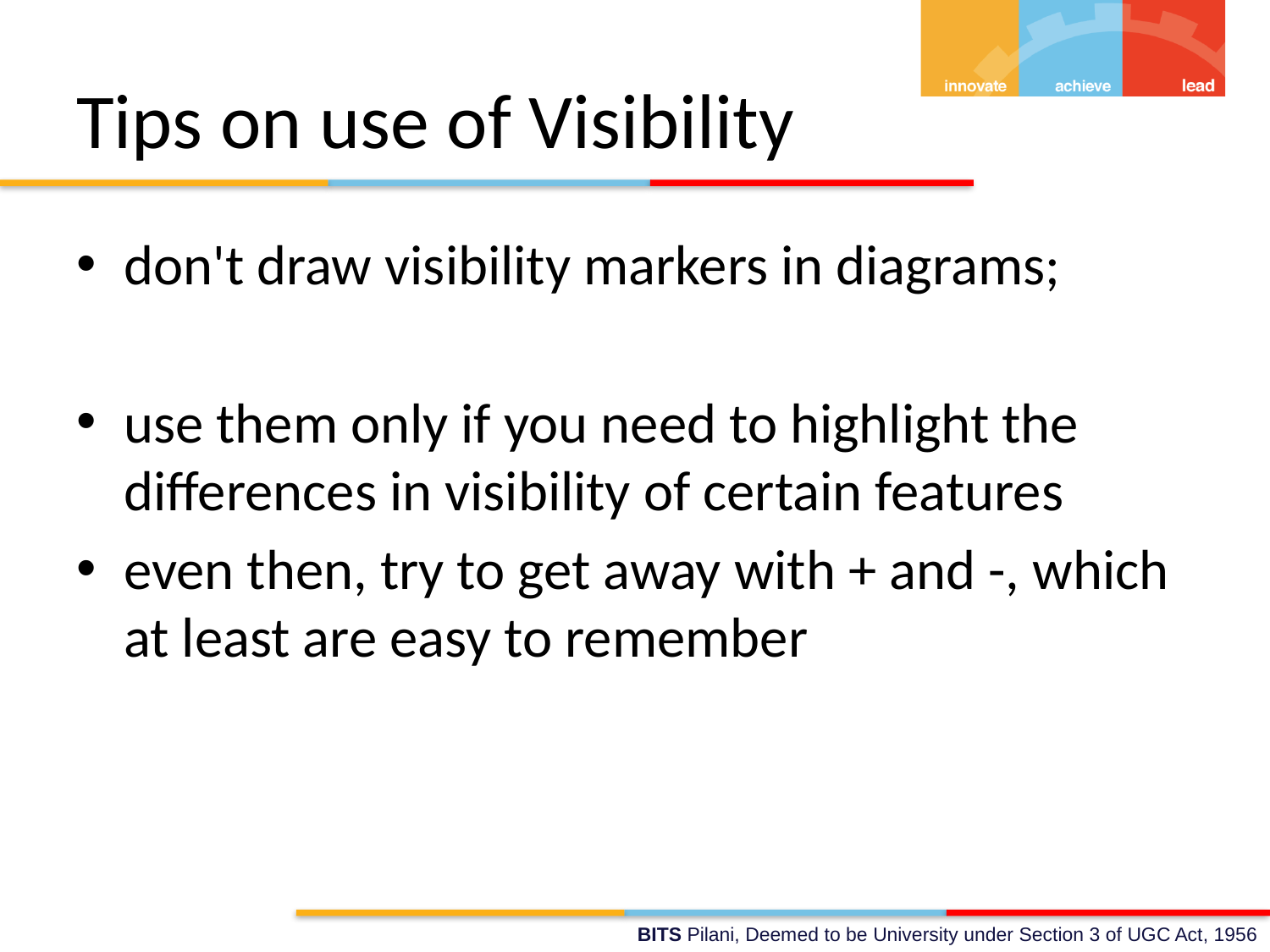

# Tips on use of Visibility
don't draw visibility markers in diagrams;

use them only if you need to highlight the differences in visibility of certain features
even then, try to get away with + and -, which at least are easy to remember